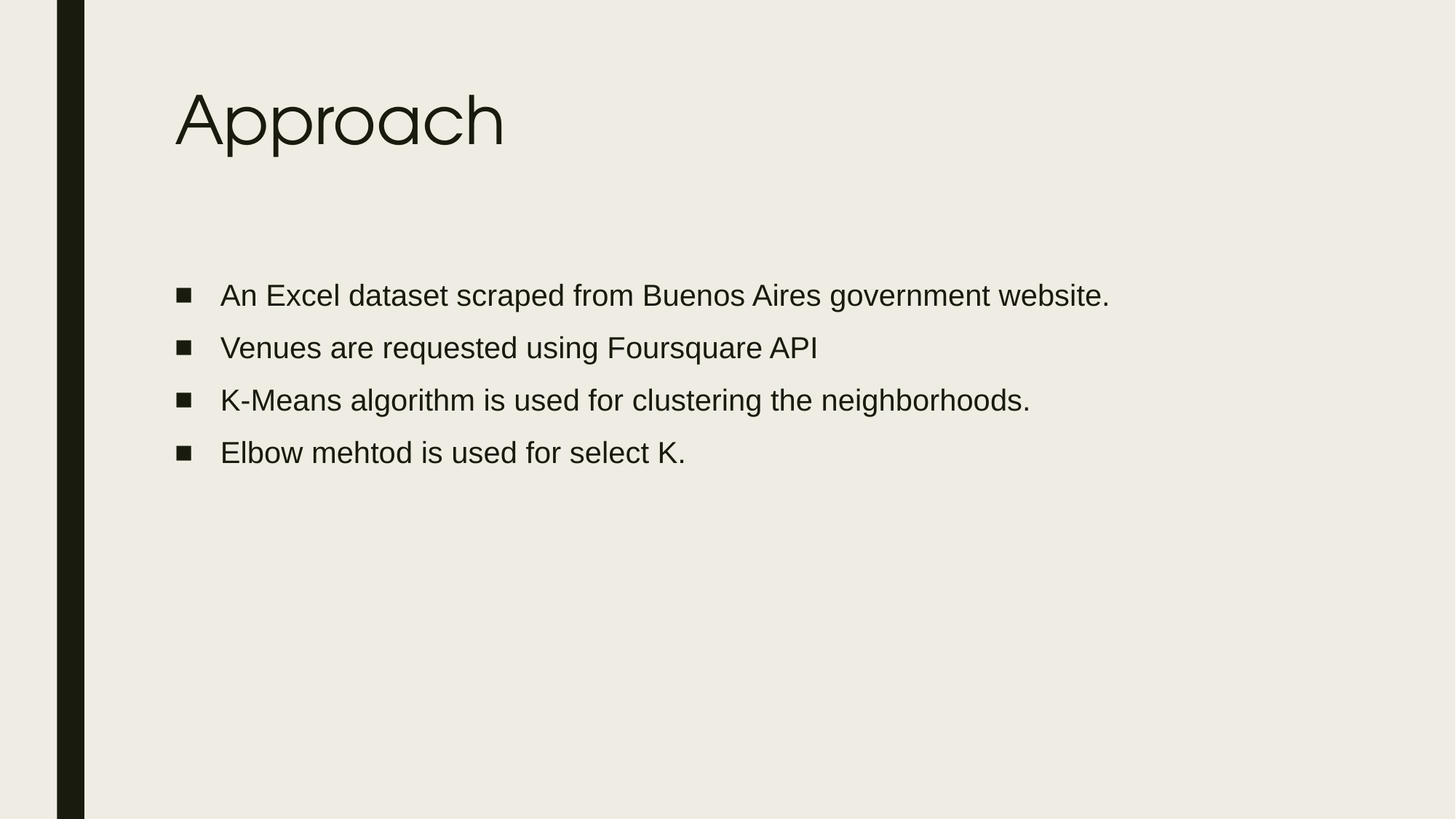

# Approach
An Excel dataset scraped from Buenos Aires government website.
Venues are requested using Foursquare API
K-Means algorithm is used for clustering the neighborhoods.
Elbow mehtod is used for select K.